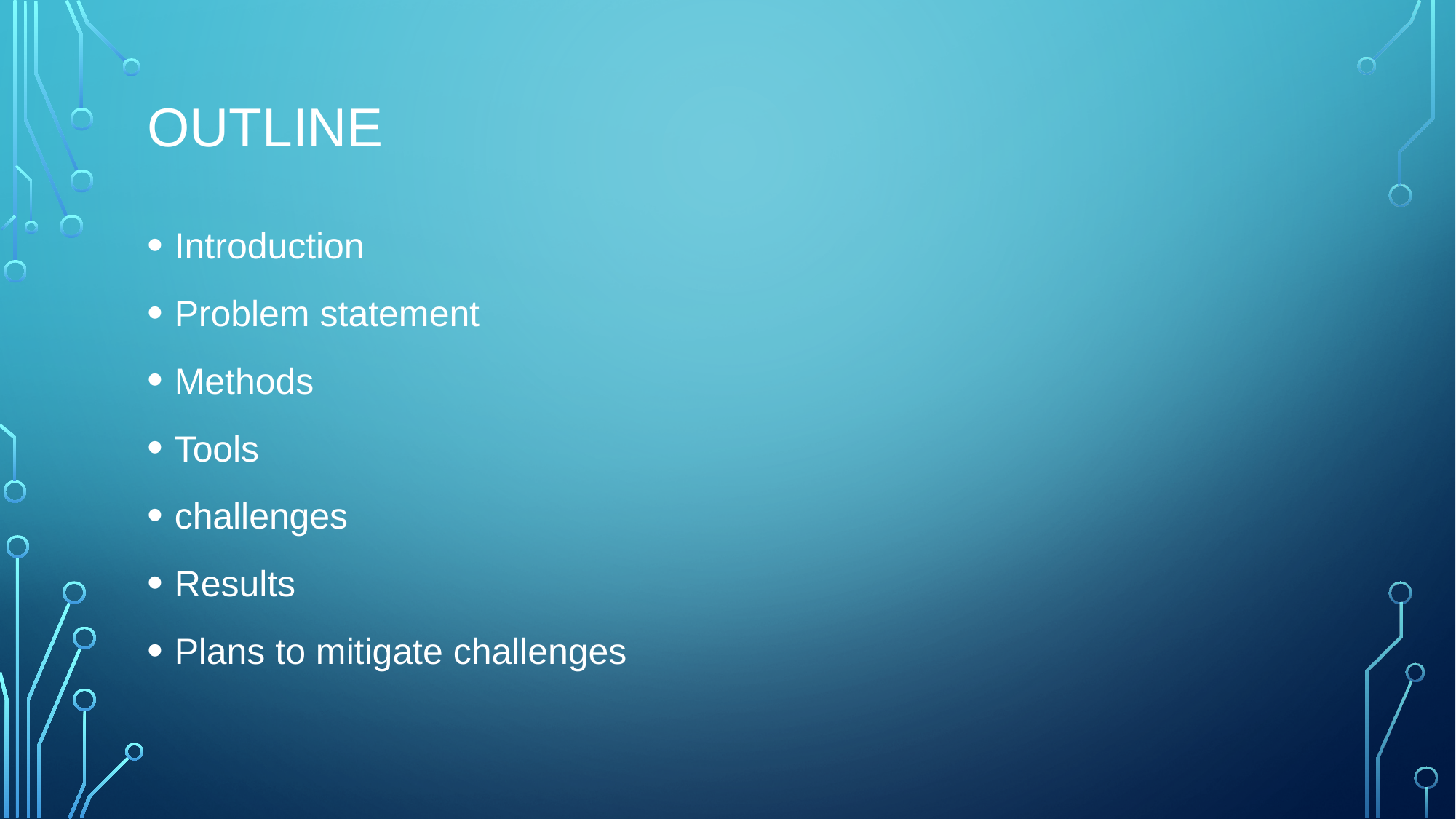

# Outline
Introduction
Problem statement
Methods
Tools
challenges
Results
Plans to mitigate challenges